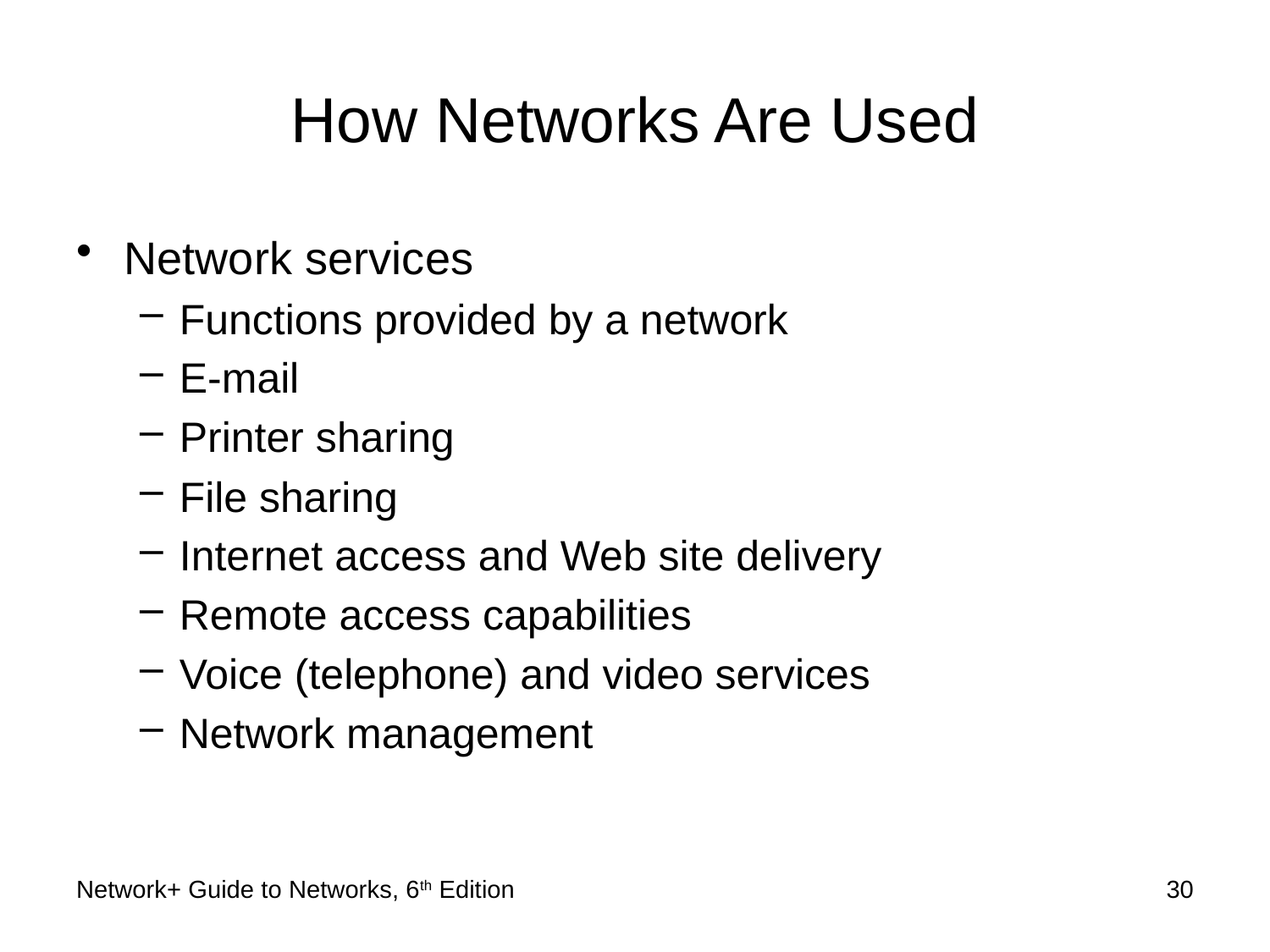

# How Networks Are Used
Network services
Functions provided by a network
E-mail
Printer sharing
File sharing
Internet access and Web site delivery
Remote access capabilities
Voice (telephone) and video services
Network management
Network+ Guide to Networks, 6th Edition
30